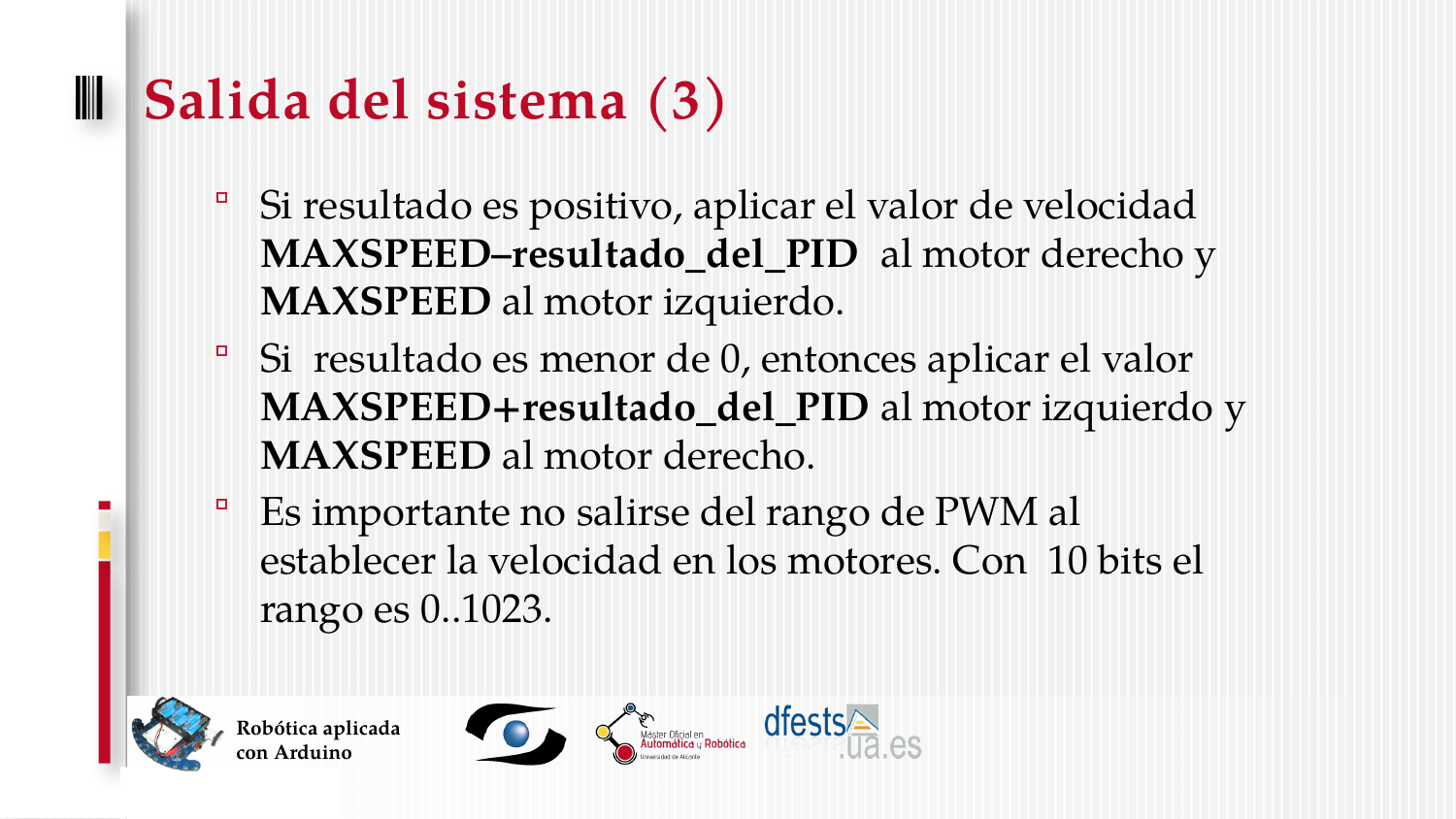

# Salida del sistema (3)
Si resultado es positivo, aplicar el valor de velocidad MAXSPEED–resultado_del_PID  al motor derecho y MAXSPEED al motor izquierdo.
Si  resultado es menor de 0, entonces aplicar el valor MAXSPEED+resultado_del_PID al motor izquierdo y MAXSPEED al motor derecho.
Es importante no salirse del rango de PWM al establecer la velocidad en los motores. Con  10 bits el rango es 0..1023.